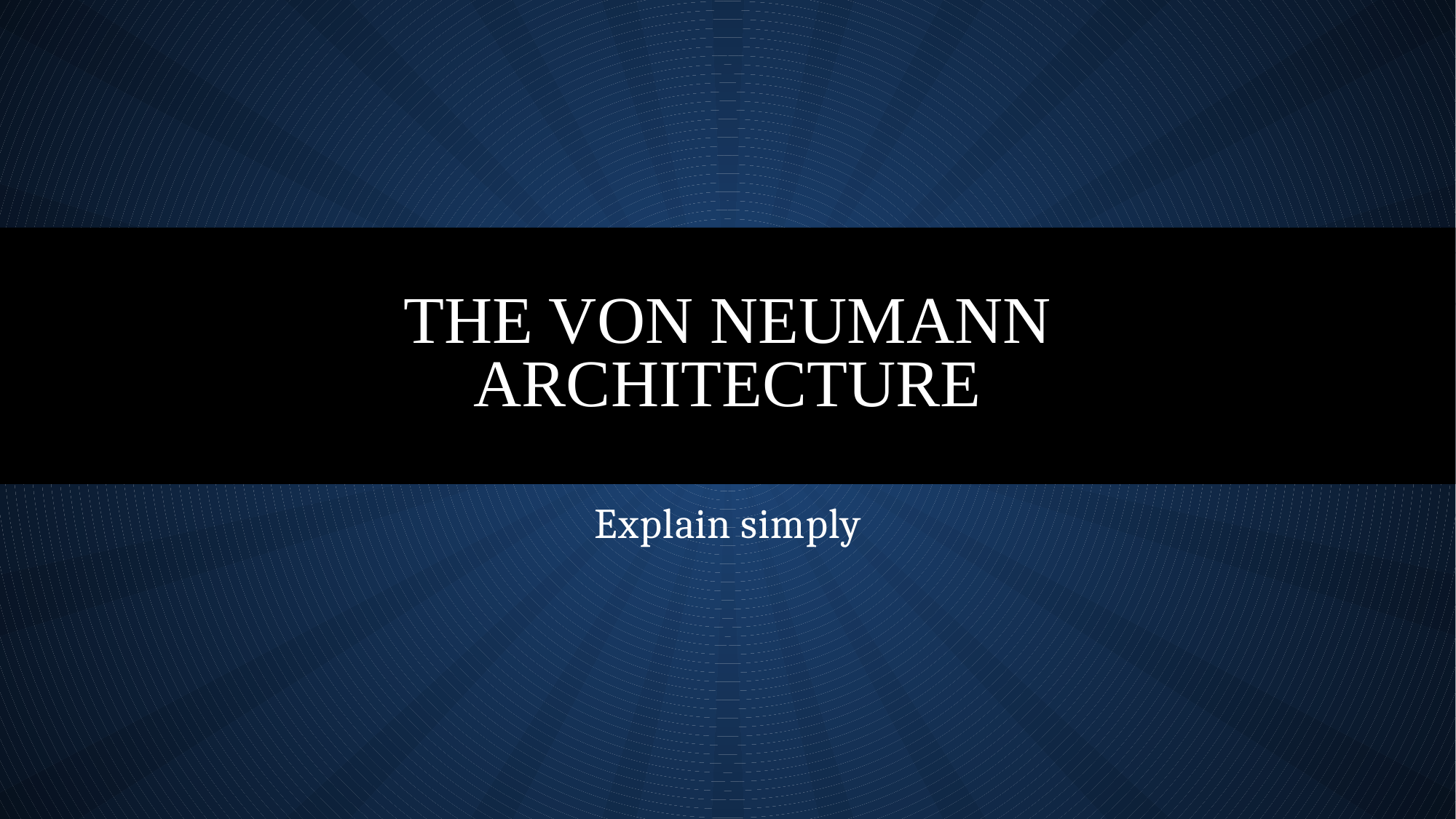

# The Von Neumann Architecture
Explain simply